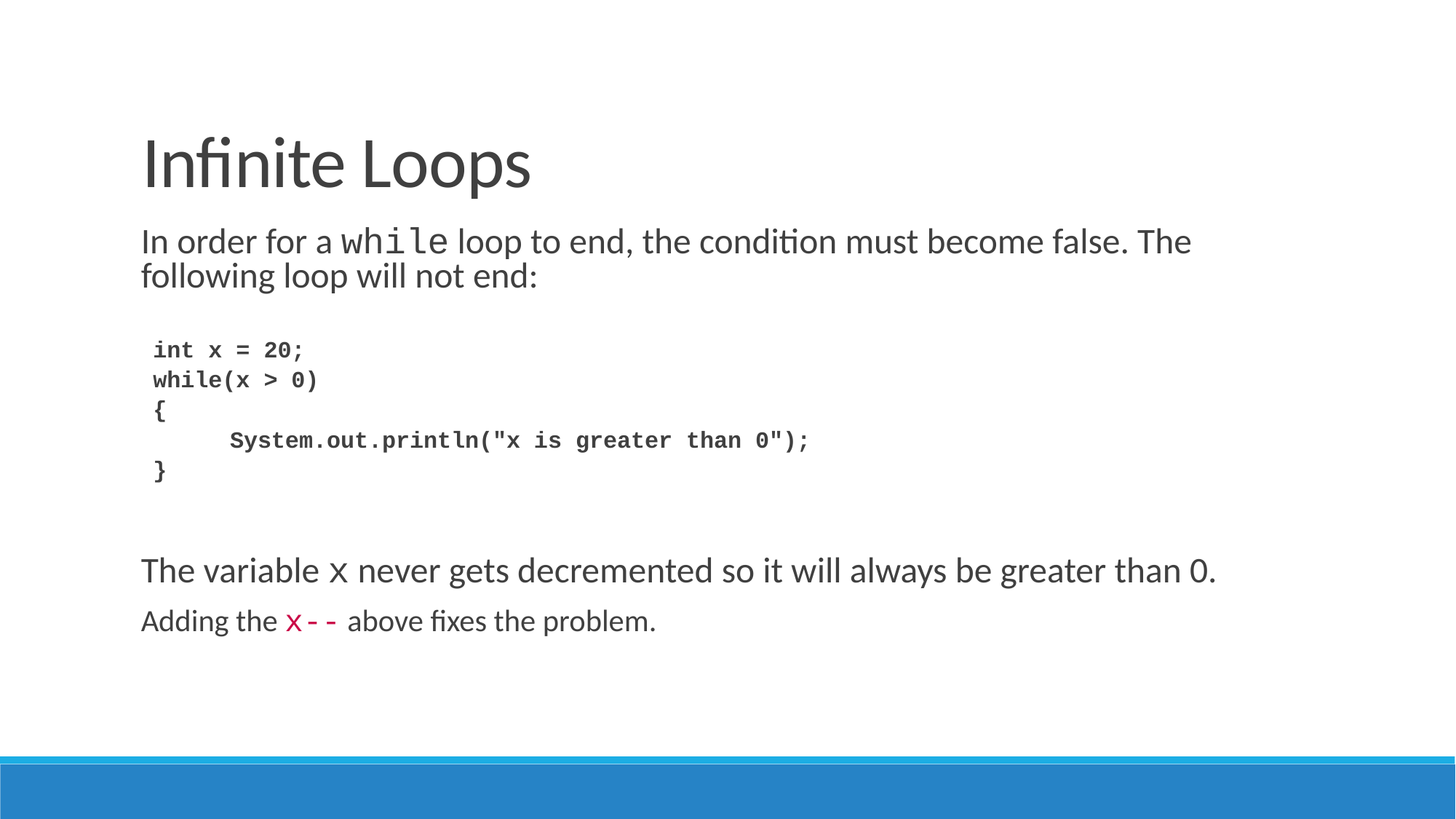

Infinite Loops
In order for a while loop to end, the condition must become false. The following loop will not end:

int x = 20;
while(x > 0)
{
System.out.println("x is greater than 0");
}

The variable x never gets decremented so it will always be greater than 0.
Adding the x-- above fixes the problem.